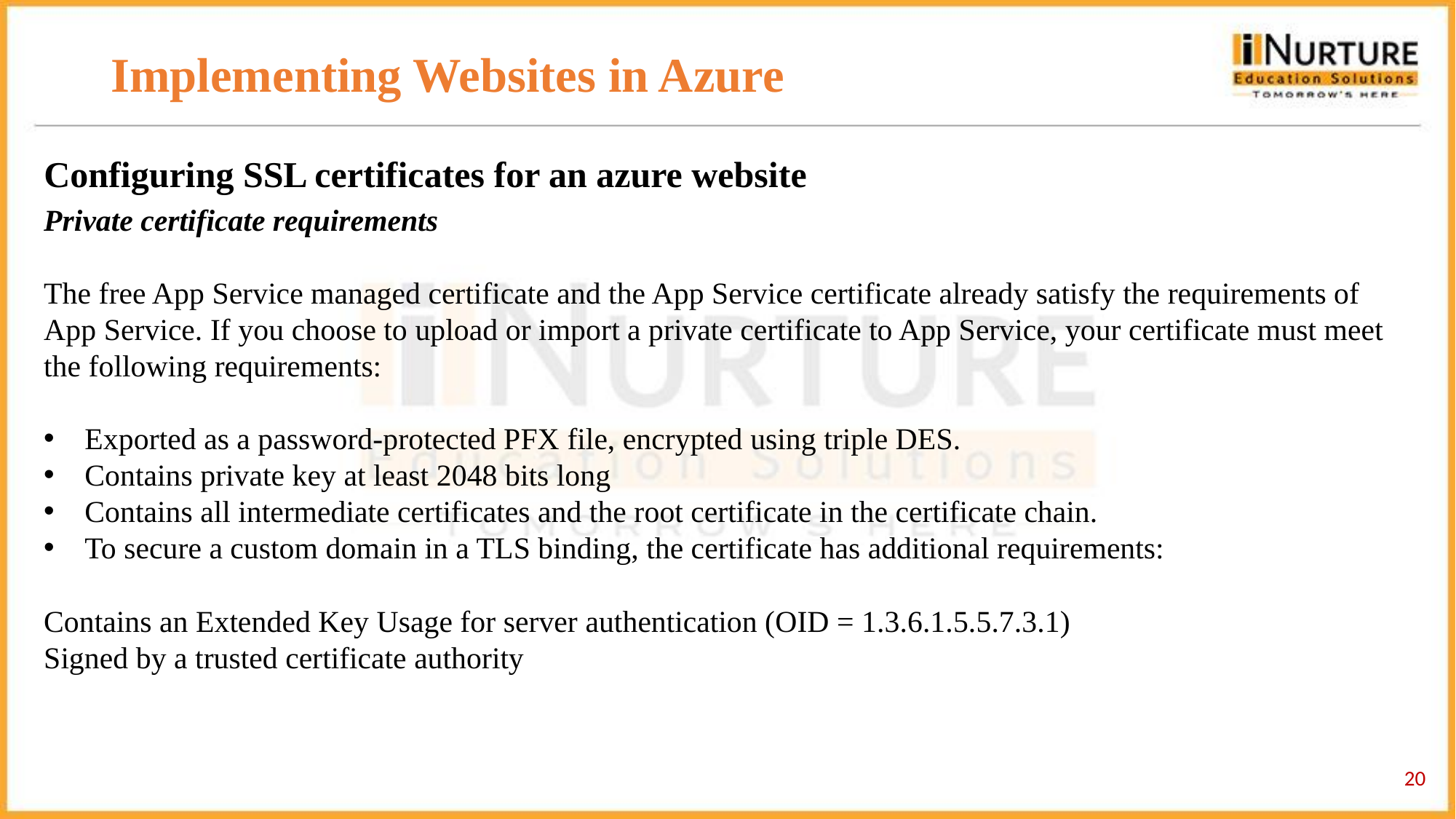

# Implementing Websites in Azure
Configuring SSL certificates for an azure website

Private certificate requirements

The free App Service managed certificate and the App Service certificate already satisfy the requirements of App Service. If you choose to upload or import a private certificate to App Service, your certificate must meet the following requirements:

Exported as a password-protected PFX file, encrypted using triple DES.
Contains private key at least 2048 bits long
Contains all intermediate certificates and the root certificate in the certificate chain.
To secure a custom domain in a TLS binding, the certificate has additional requirements:

Contains an Extended Key Usage for server authentication (OID = 1.3.6.1.5.5.7.3.1)
Signed by a trusted certificate authority
20